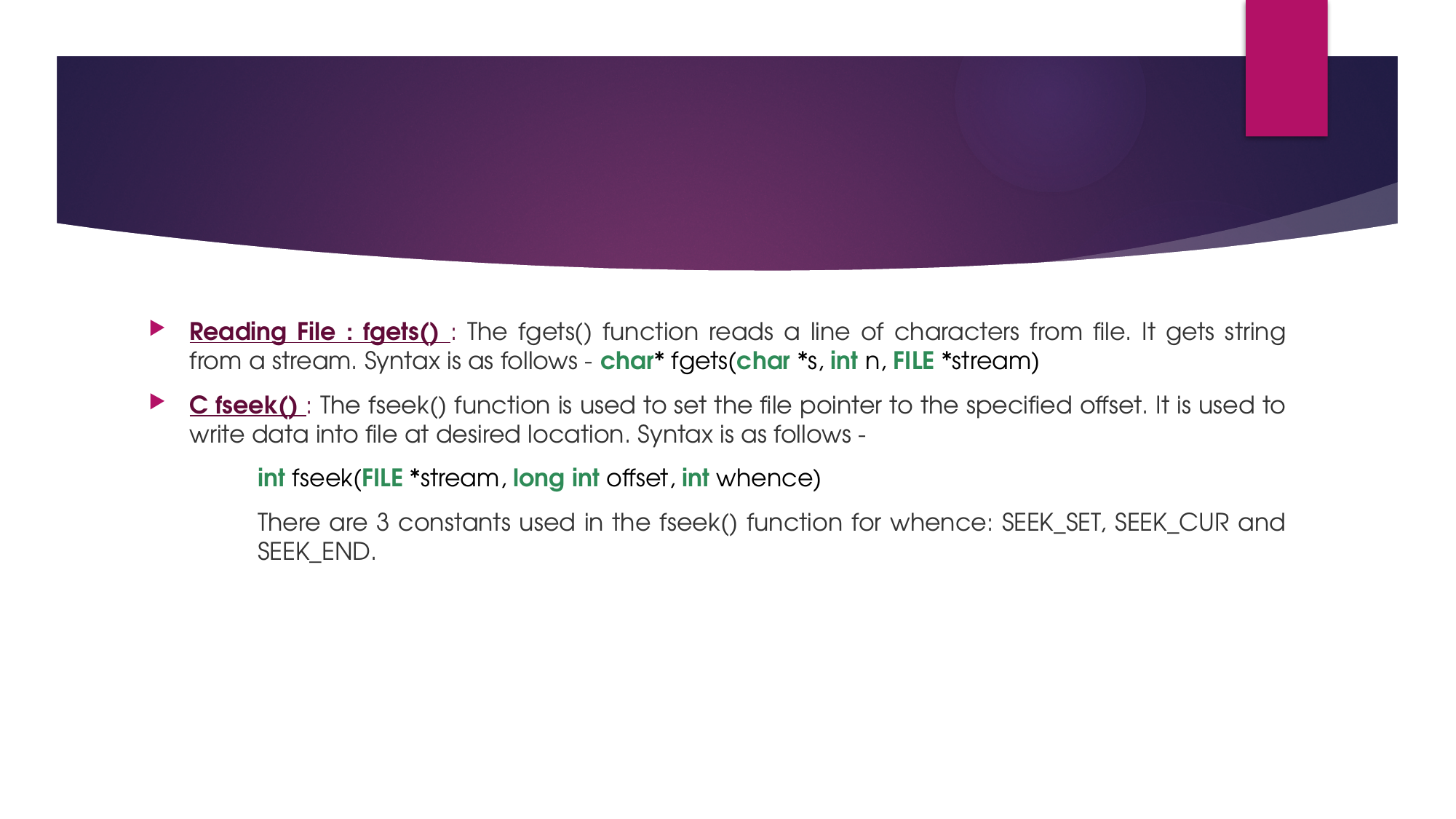

Reading File : fgets() : The fgets() function reads a line of characters from file. It gets string from a stream. Syntax is as follows - char* fgets(char *s, int n, FILE *stream)
C fseek() : The fseek() function is used to set the file pointer to the specified offset. It is used to write data into file at desired location. Syntax is as follows -
	int fseek(FILE *stream, long int offset, int whence)
	There are 3 constants used in the fseek() function for whence: SEEK_SET, SEEK_CUR and 	SEEK_END.